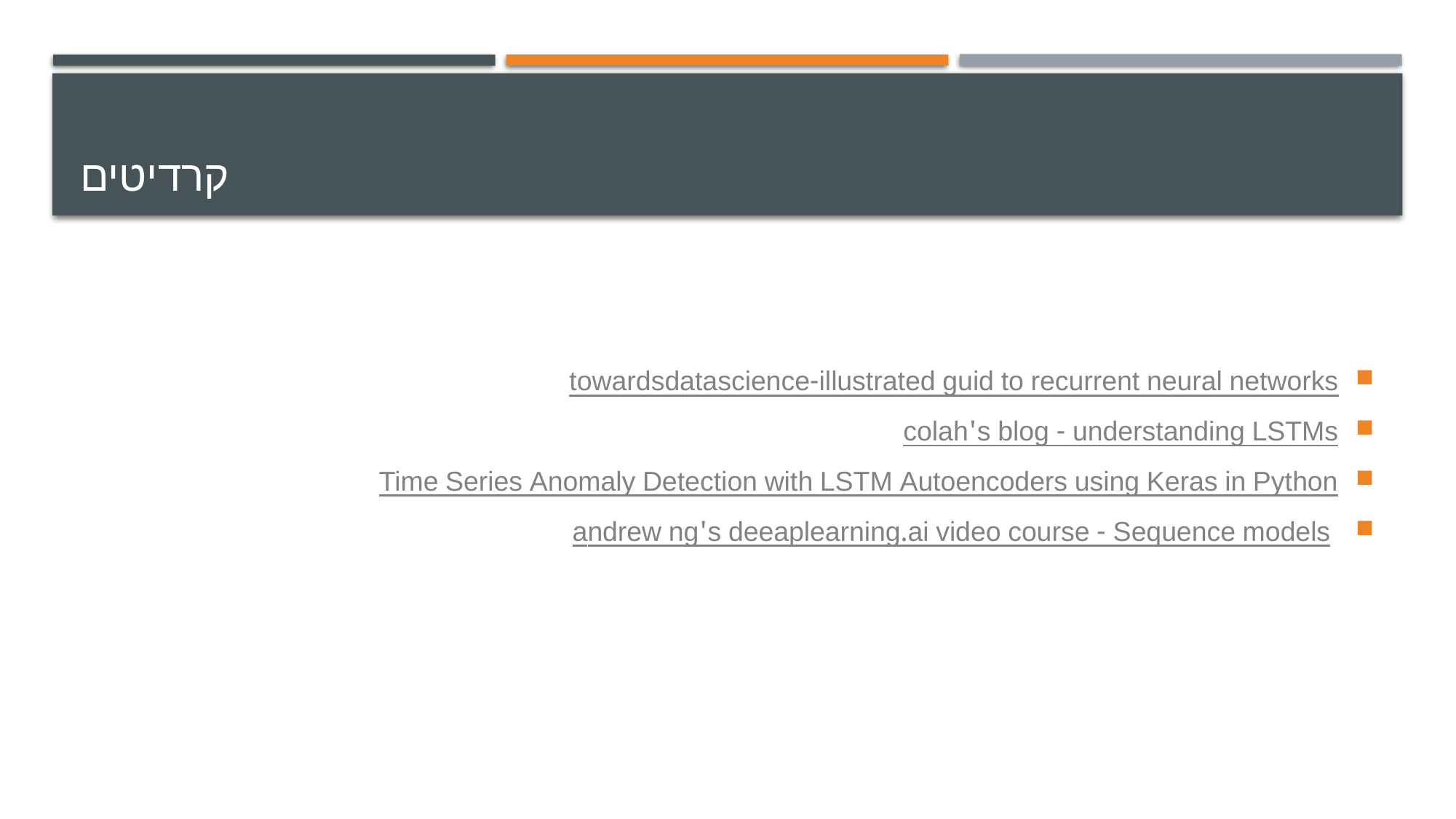

# קרדיטים
towardsdatascience-illustrated guid to recurrent neural networks
colah's blog - understanding LSTMs
Time Series Anomaly Detection with LSTM Autoencoders using Keras in Python
andrew ng's deeaplearning.ai video course - Sequence models